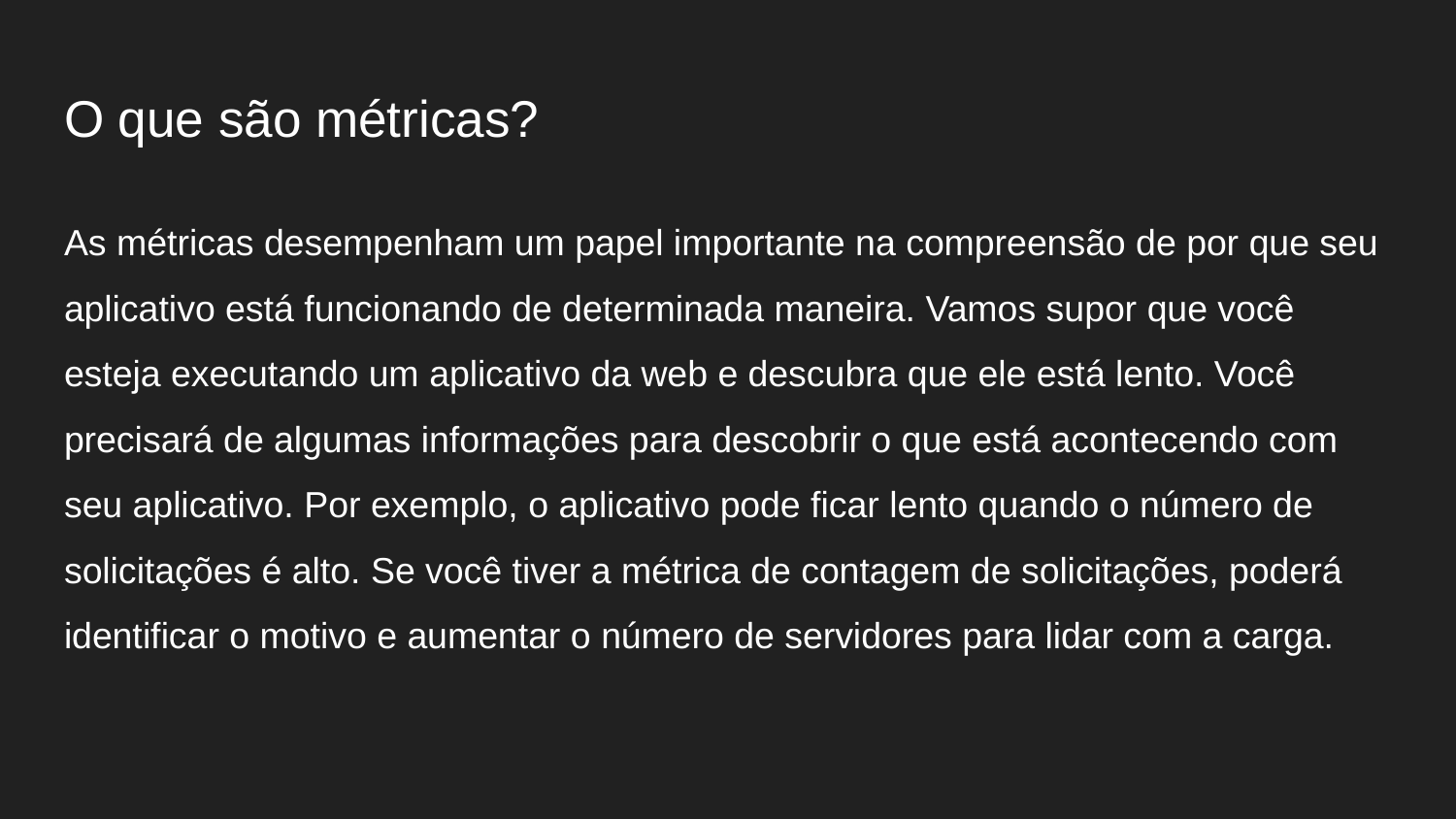

# O que são métricas?
As métricas desempenham um papel importante na compreensão de por que seu aplicativo está funcionando de determinada maneira. Vamos supor que você esteja executando um aplicativo da web e descubra que ele está lento. Você precisará de algumas informações para descobrir o que está acontecendo com seu aplicativo. Por exemplo, o aplicativo pode ficar lento quando o número de solicitações é alto. Se você tiver a métrica de contagem de solicitações, poderá identificar o motivo e aumentar o número de servidores para lidar com a carga.